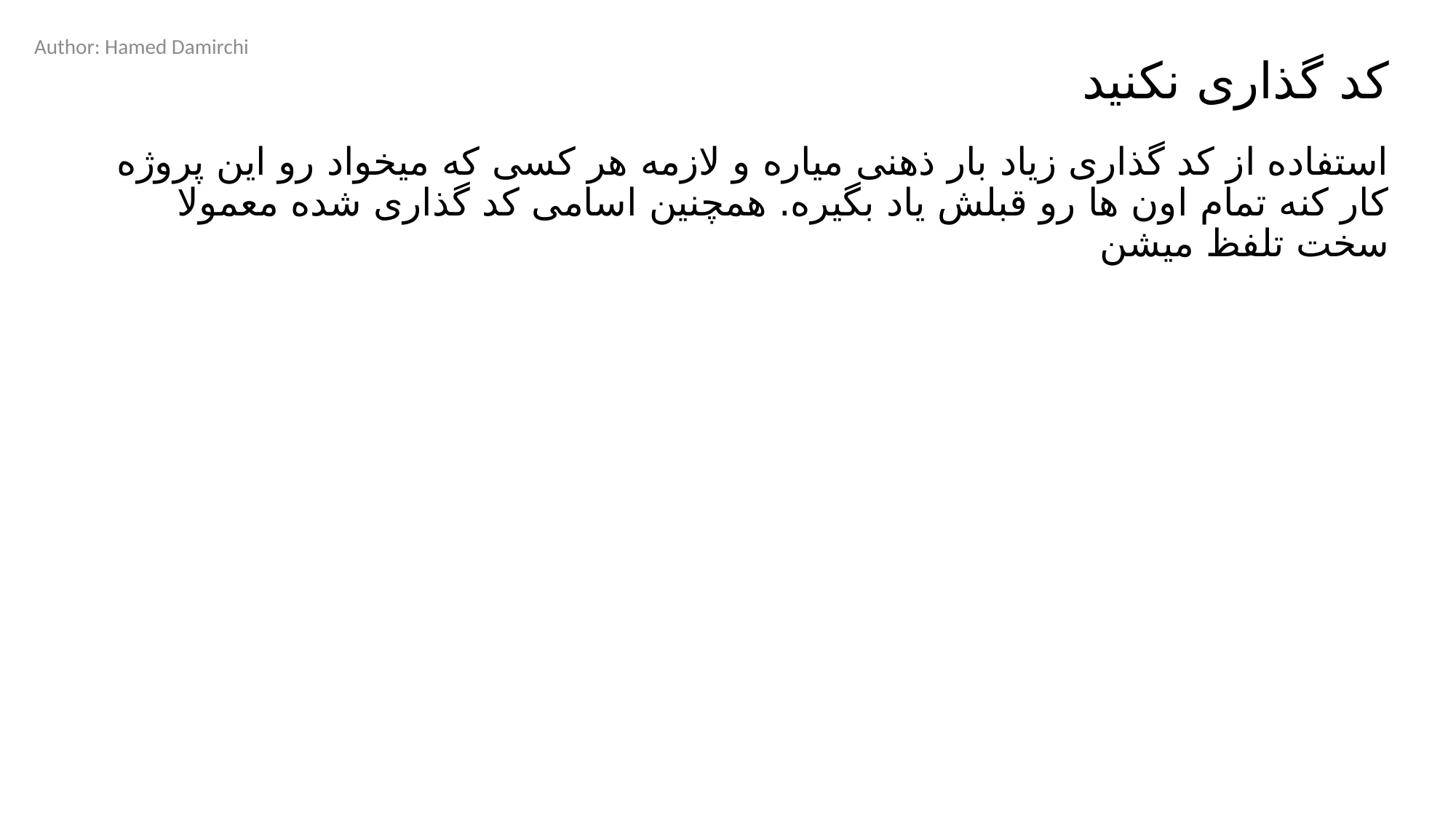

Author: Hamed Damirchi
# کد گذاری نکنید
استفاده از کد گذاری زیاد بار ذهنی میاره و لازمه هر کسی که میخواد رو این پروژه کار کنه تمام اون ها رو قبلش یاد بگیره. همچنین اسامی کد گذاری شده معمولا سخت تلفظ میشن